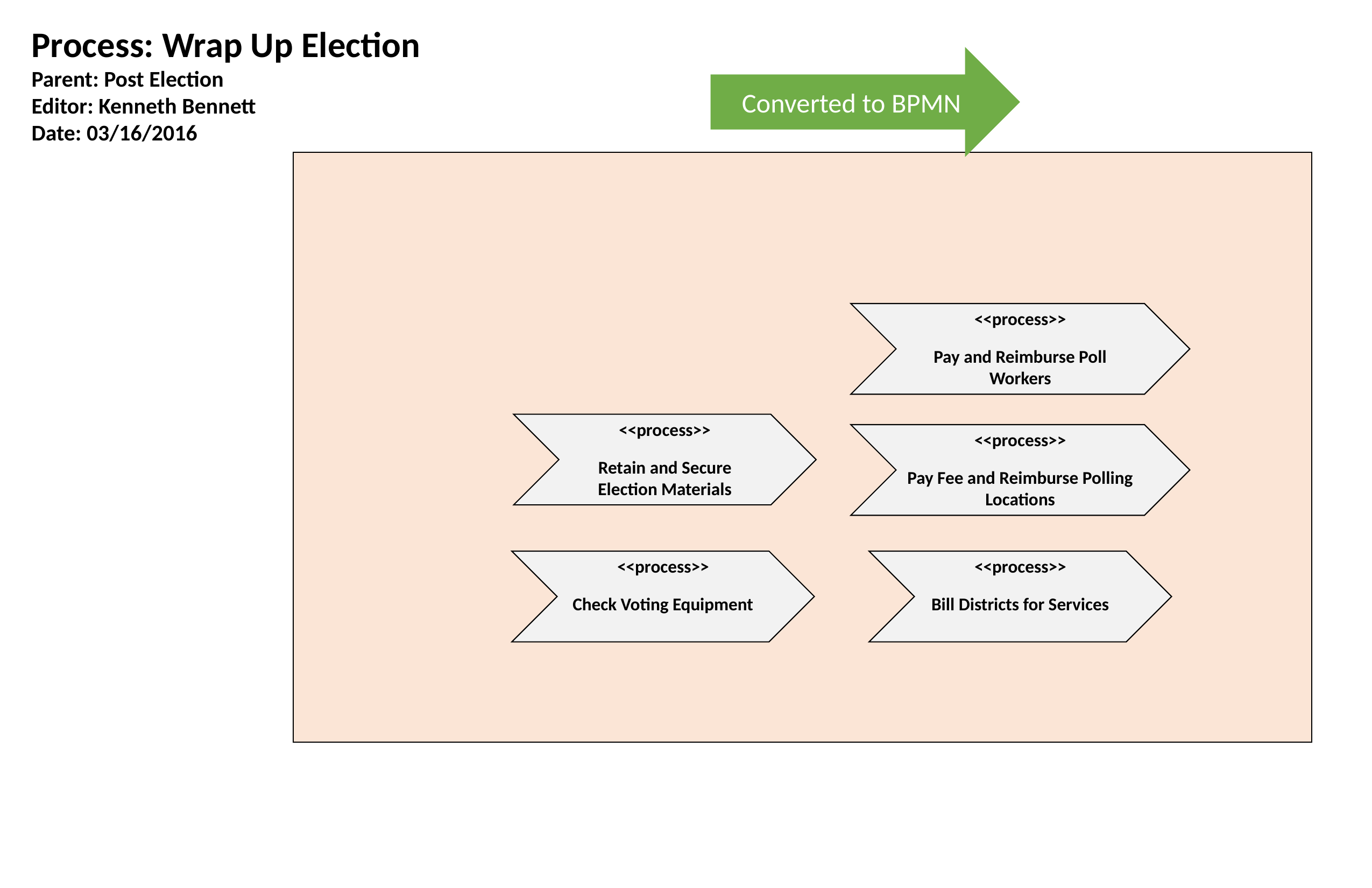

Process: Wrap Up Election
Parent: Post Election
Editor: Kenneth Bennett
Date: 03/16/2016
Converted to BPMN

<<process>>

Pay and Reimburse Poll Workers
<<process>>

Retain and Secure Election Materials
<<process>>

Pay Fee and Reimburse Polling Locations
<<process>>

Check Voting Equipment
<<process>>

Bill Districts for Services